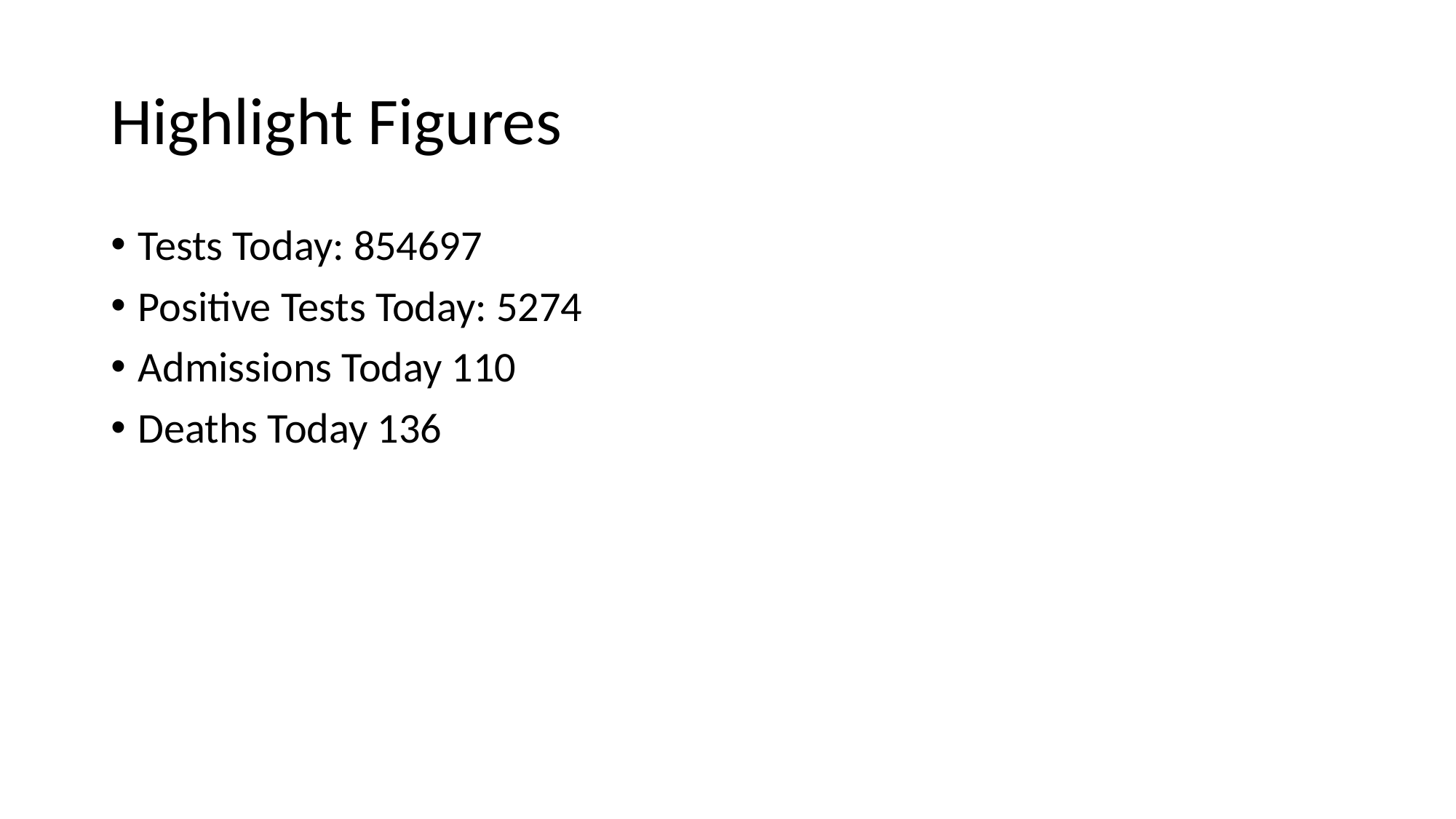

# Highlight Figures
Tests Today: 854697
Positive Tests Today: 5274
Admissions Today 110
Deaths Today 136